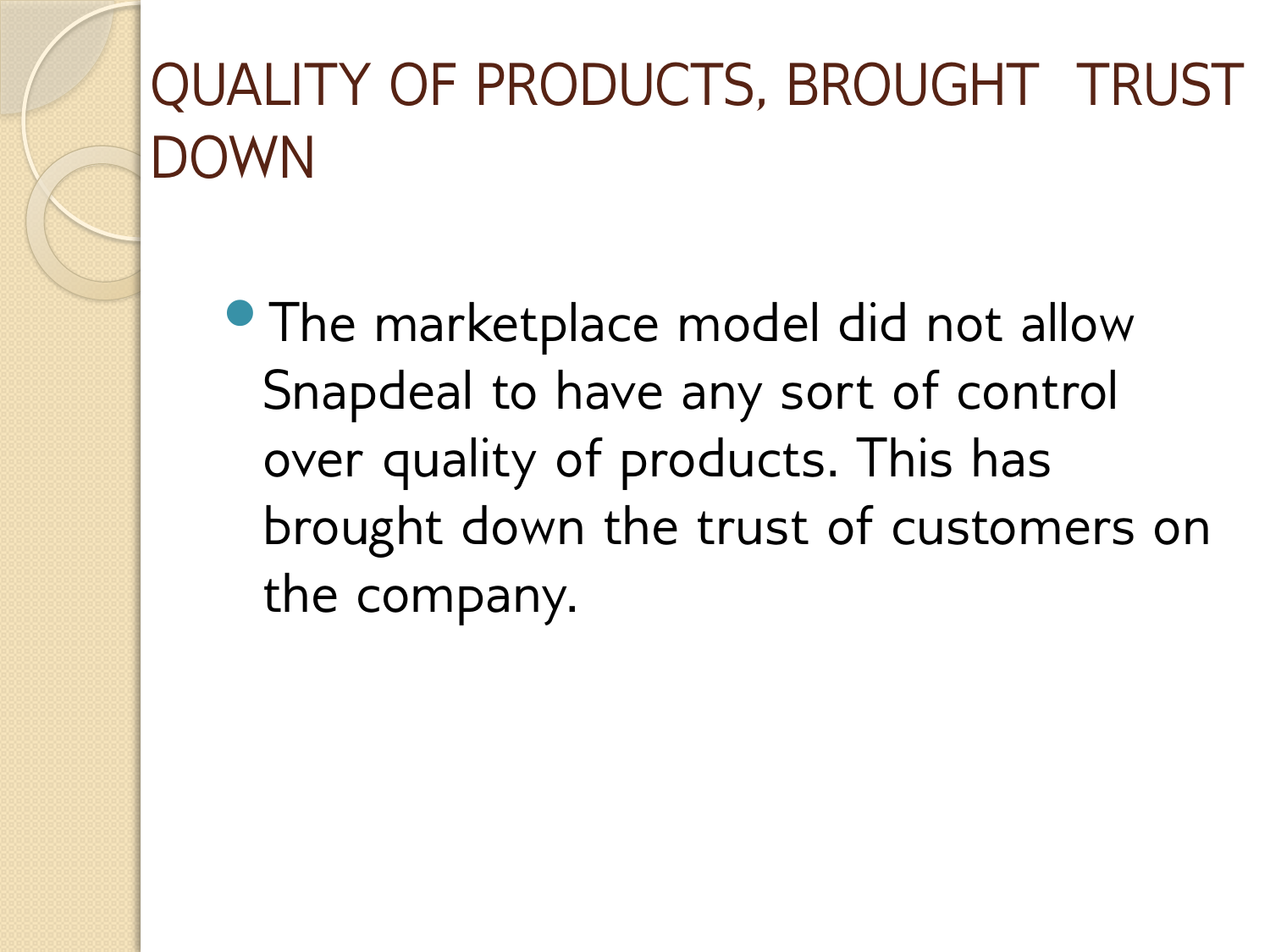

# QUALITY OF PRODUCTS, BROUGHT  TRUST DOWN

The marketplace model did not allow Snapdeal to have any sort of control over quality of products. This has brought down the trust of customers on the company.